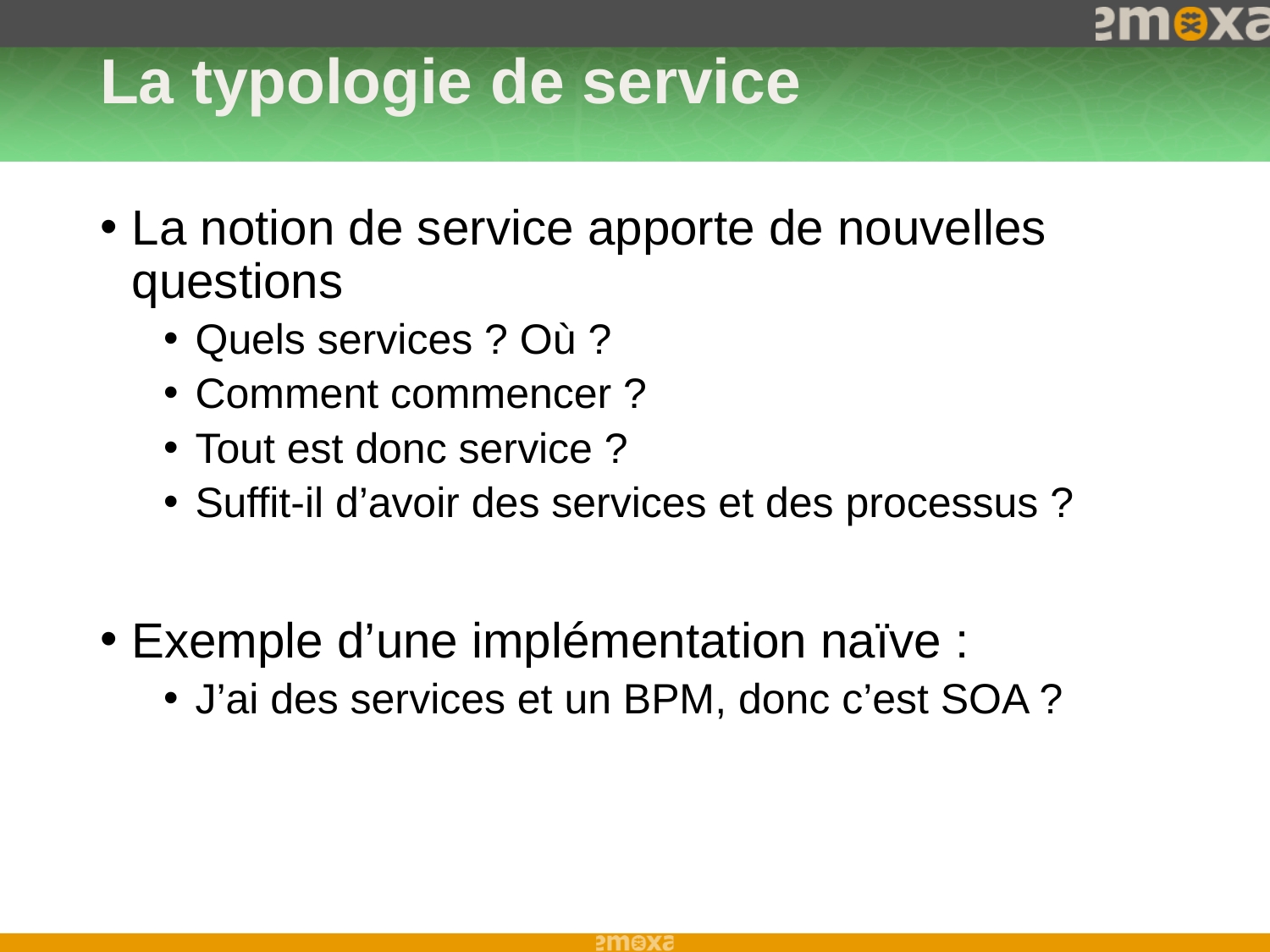

# La typologie de service
La notion de service apporte de nouvelles questions
Quels services ? Où ?
Comment commencer ?
Tout est donc service ?
Suffit-il d’avoir des services et des processus ?

Exemple d’une implémentation naïve :
J’ai des services et un BPM, donc c’est SOA ?